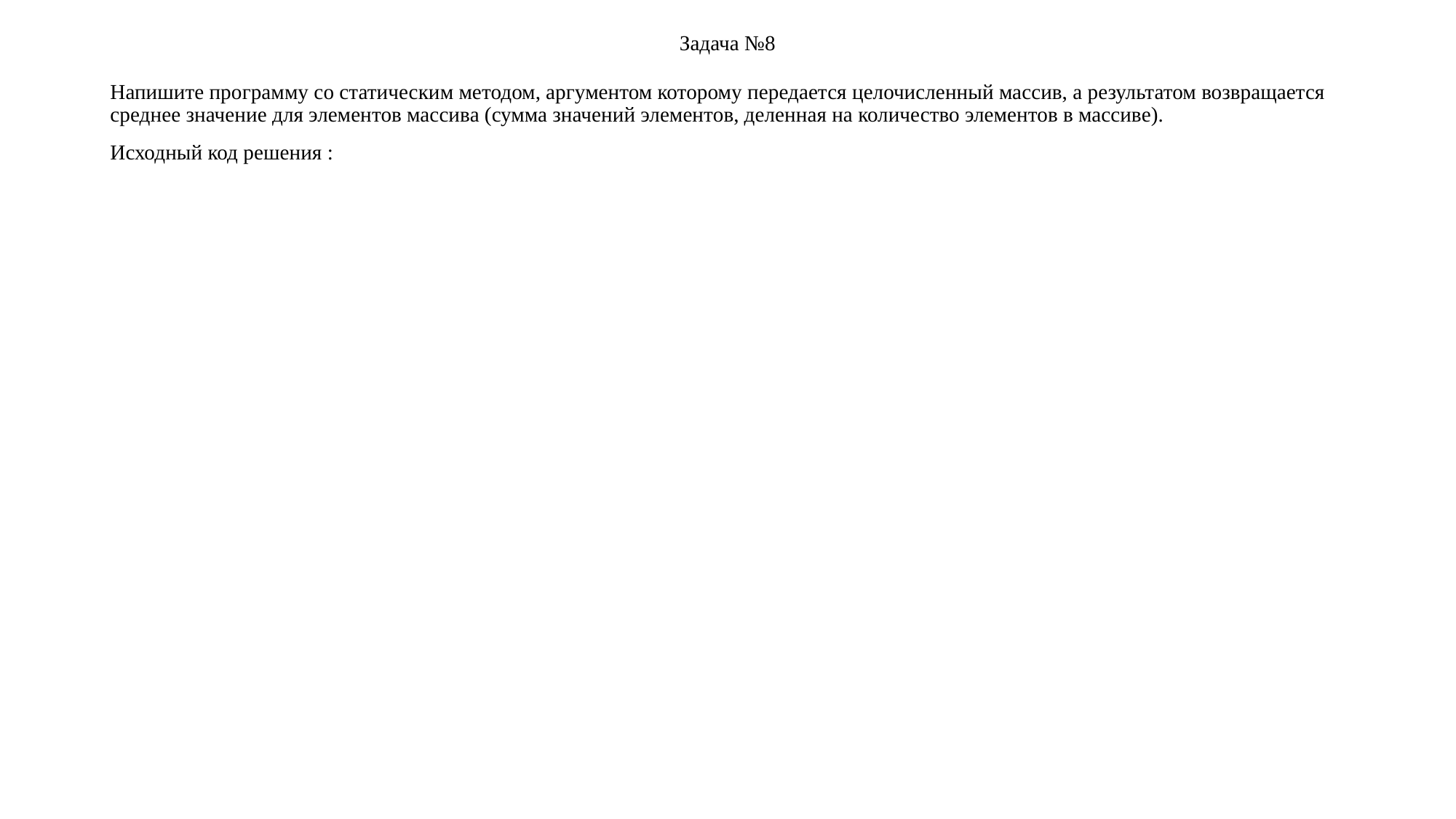

# Задача №8
Напишите программу со статическим методом, аргументом которому передается целочисленный массив, а результатом возвращается среднее значение для элементов массива (сумма значений элементов, деленная на количество элементов в массиве).
Исходный код решения :